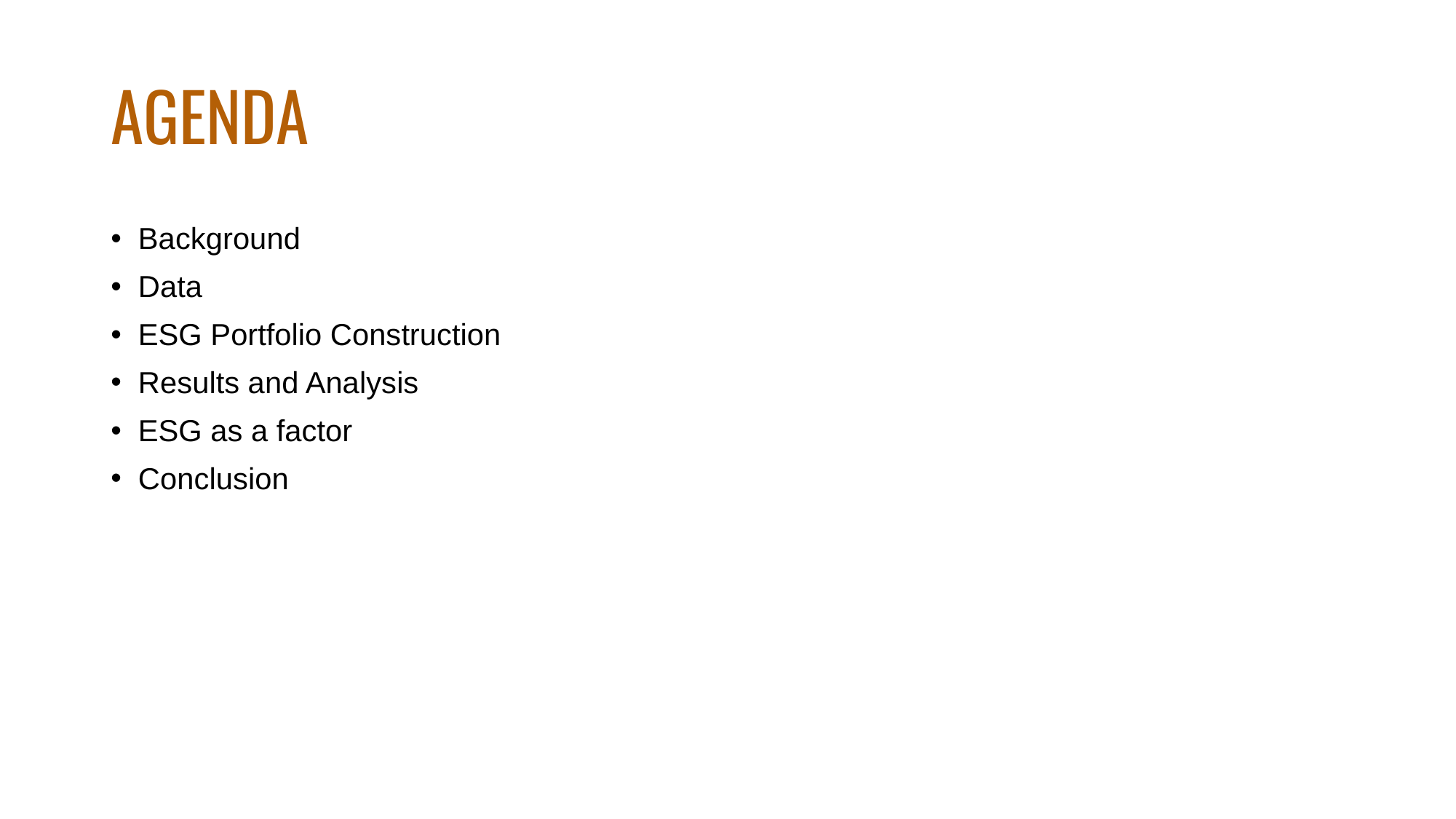

# AGENDA
Background
Data
ESG Portfolio Construction
Results and Analysis
ESG as a factor
Conclusion